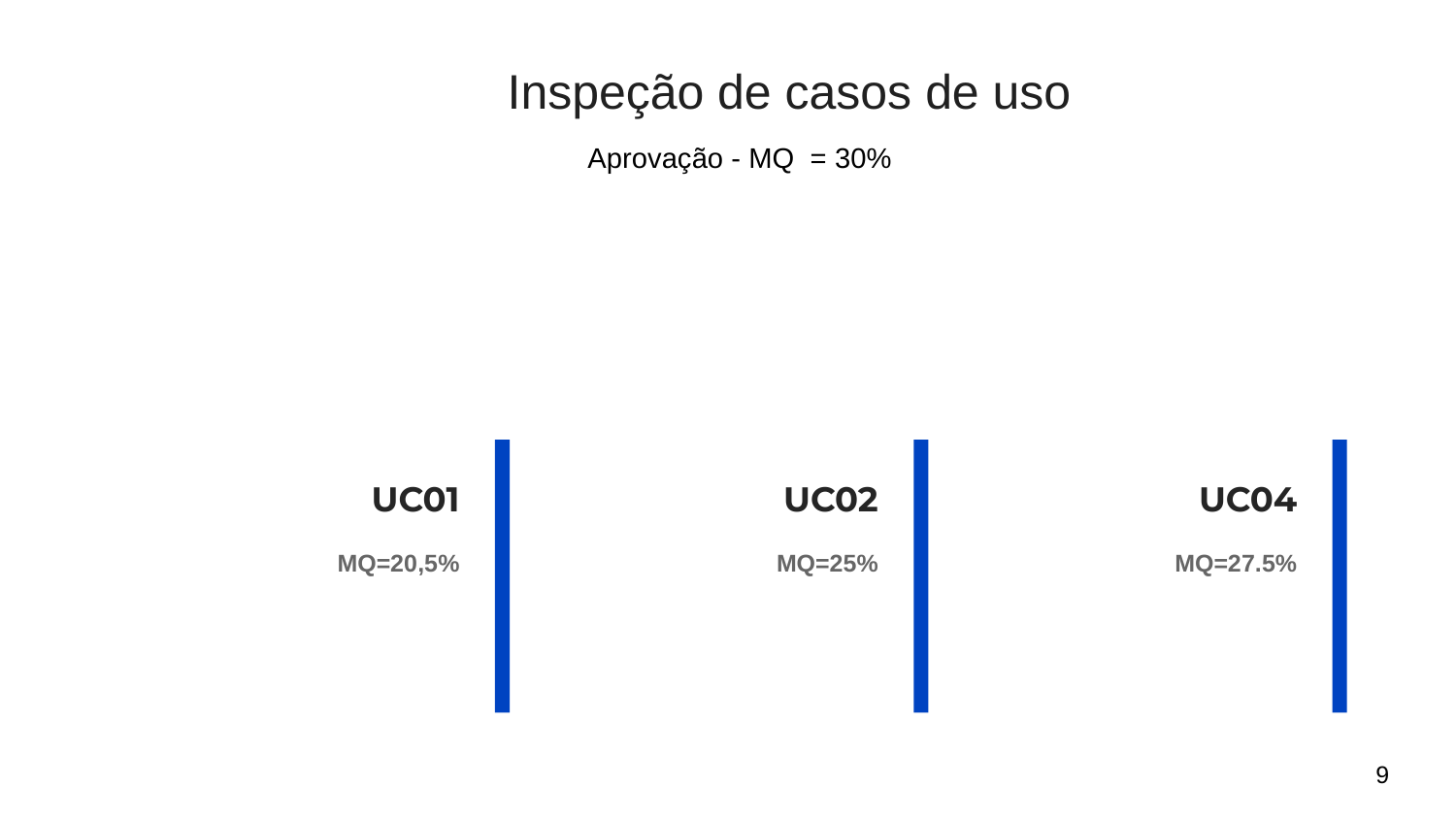

# Inspeção de casos de uso
Aprovação - MQ  = 30%
UC01
UC02
UC04
MQ=20,5%
MQ=25%
MQ=27.5%
9